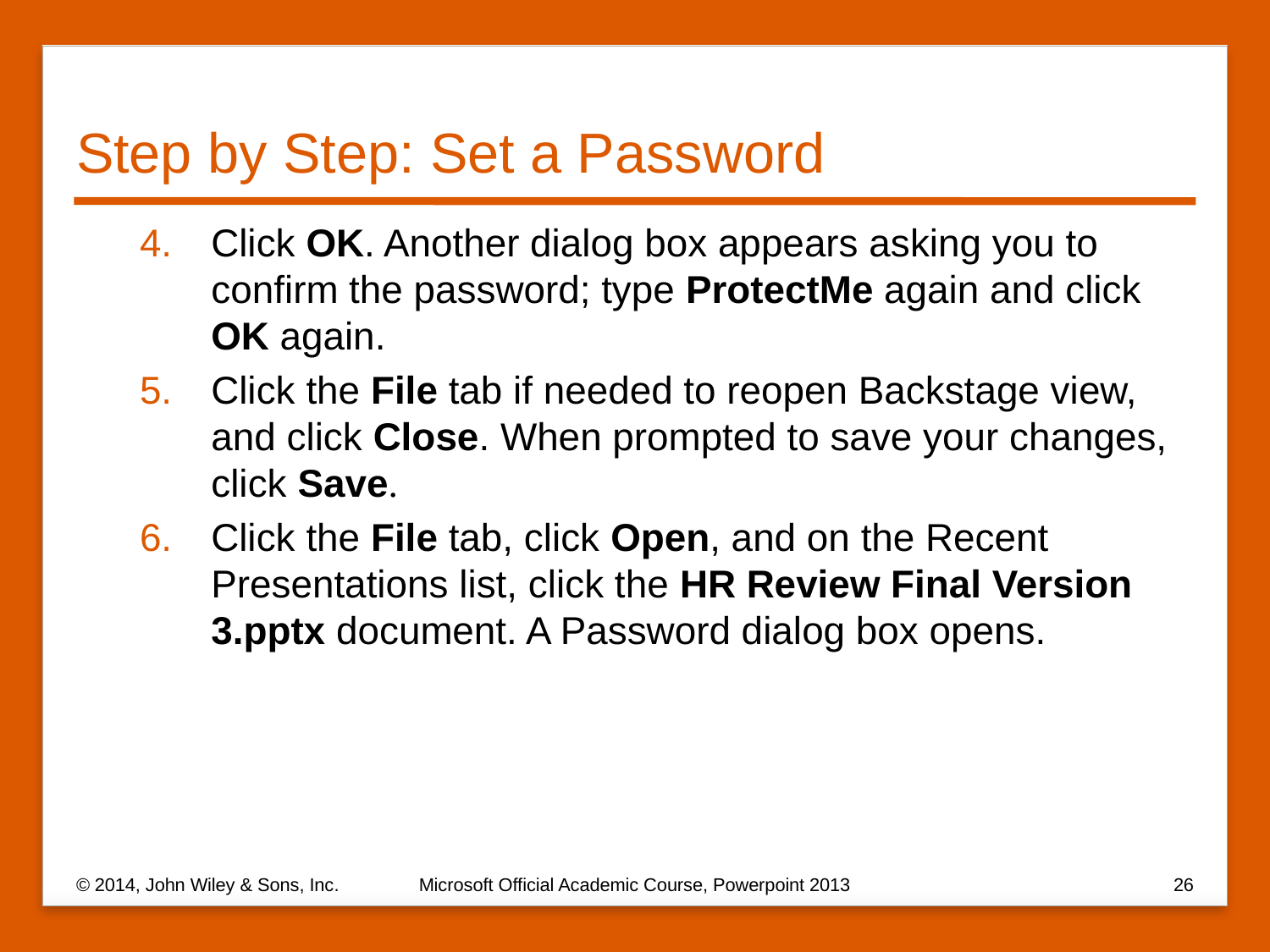

# Step by Step: Set a Password
Click OK. Another dialog box appears asking you to confirm the password; type ProtectMe again and click OK again.
Click the File tab if needed to reopen Backstage view, and click Close. When prompted to save your changes, click Save.
Click the File tab, click Open, and on the Recent Presentations list, click the HR Review Final Version 3.pptx document. A Password dialog box opens.
© 2014, John Wiley & Sons, Inc.
Microsoft Official Academic Course, Powerpoint 2013
26